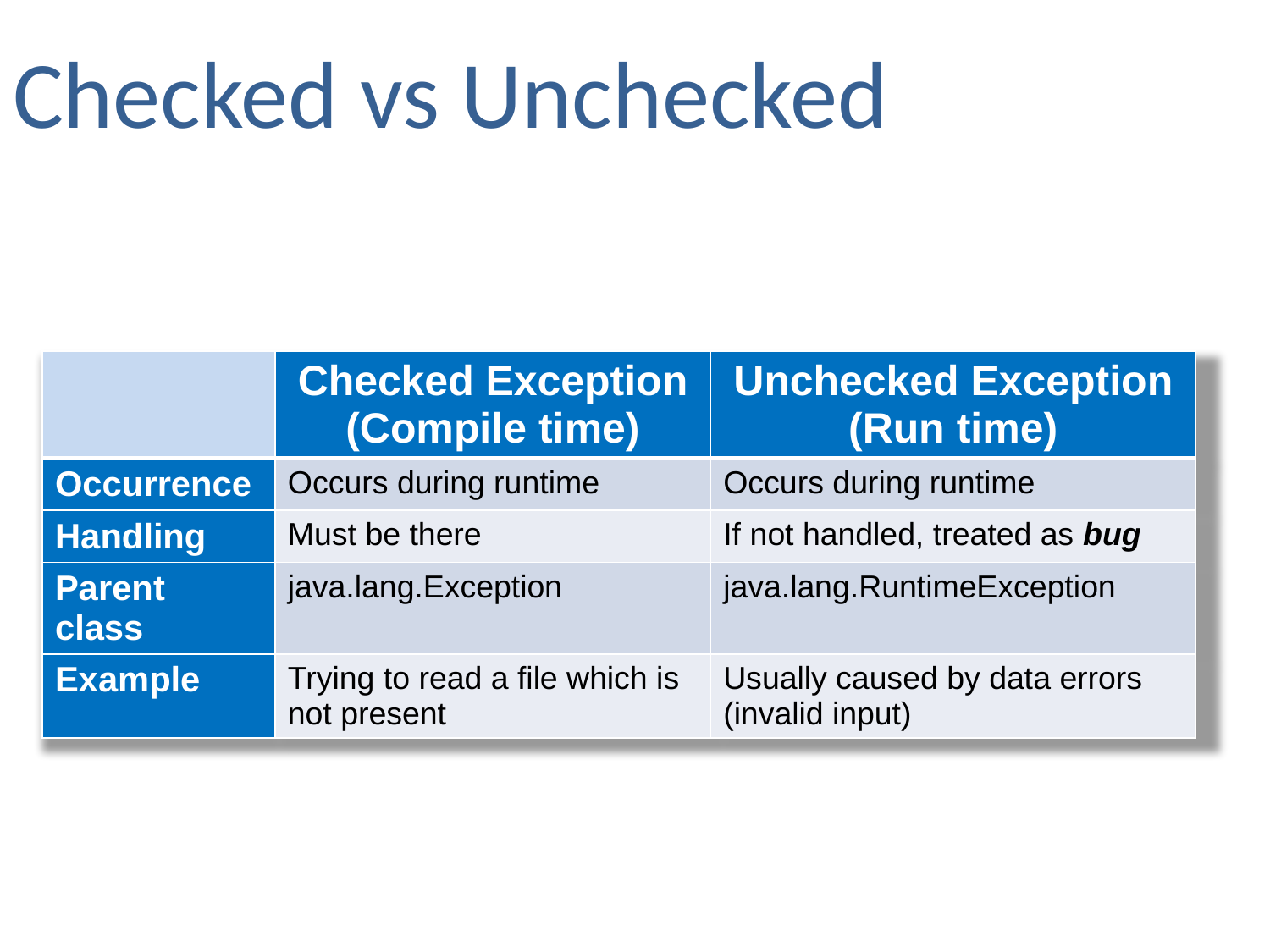

Checked vs Unchecked

|  | Checked Exception (Compile time) | Unchecked Exception (Run time) |
| --- | --- | --- |
| Occurrence | Occurs during runtime | Occurs during runtime |
| Handling | Must be there | If not handled, treated as bug |
| Parent class | java.lang.Exception | java.lang.RuntimeException |
| Example | Trying to read a file which is not present | Usually caused by data errors (invalid input) |